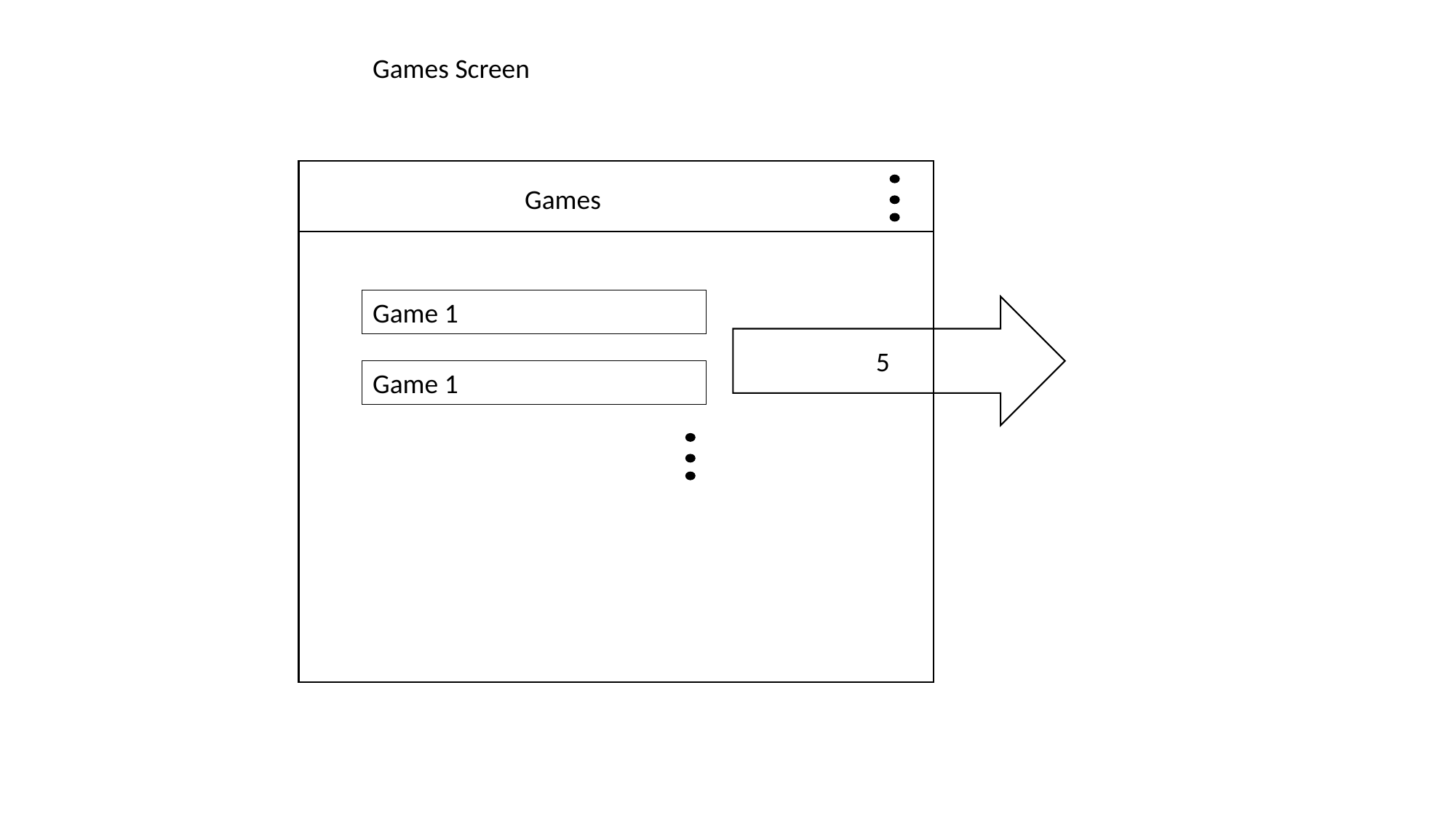

Games Screen

Games

Game 1
5
Game 1